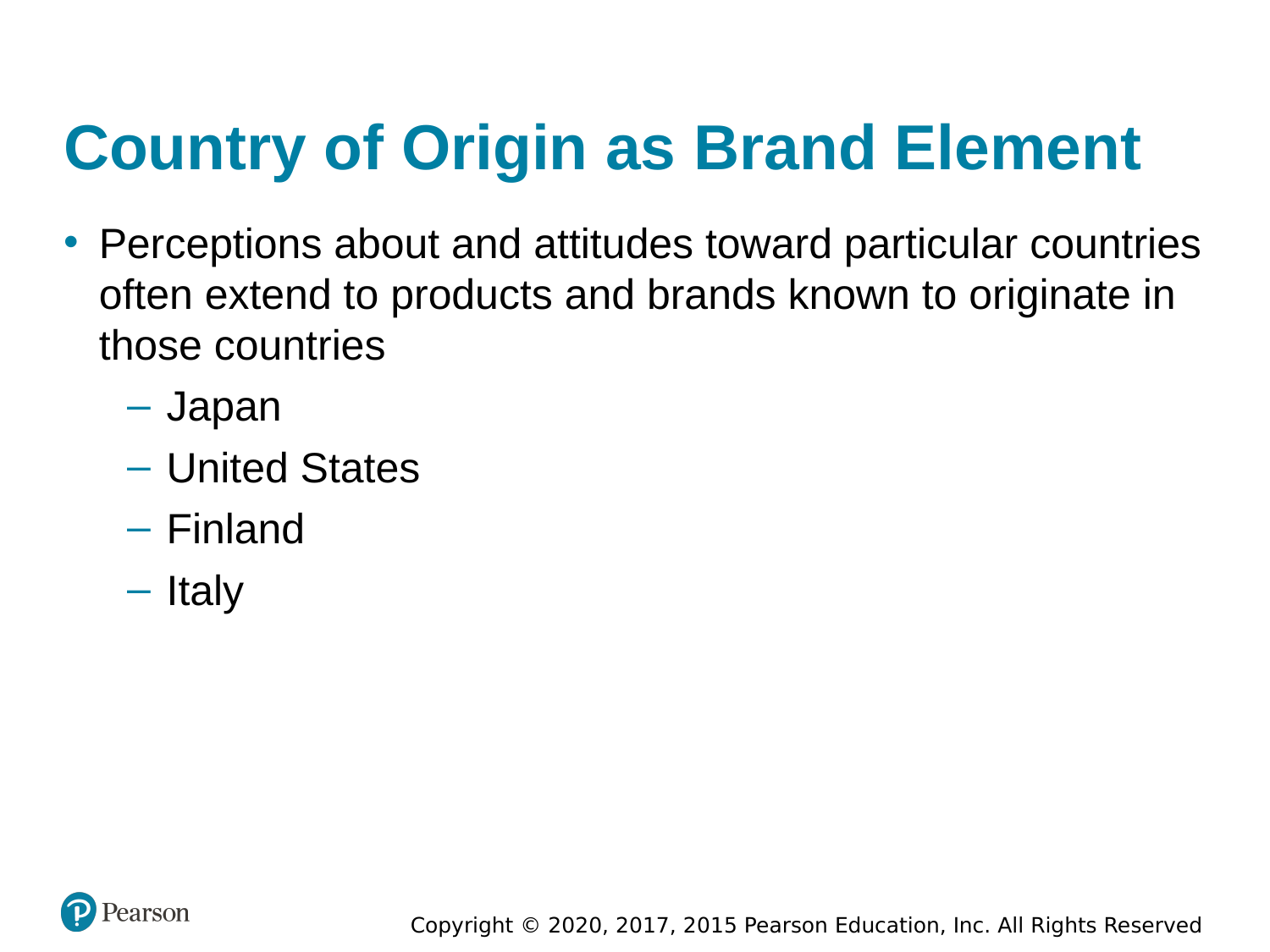

# Country of Origin as Brand Element
Perceptions about and attitudes toward particular countries often extend to products and brands known to originate in those countries
Japan
United States
Finland
Italy